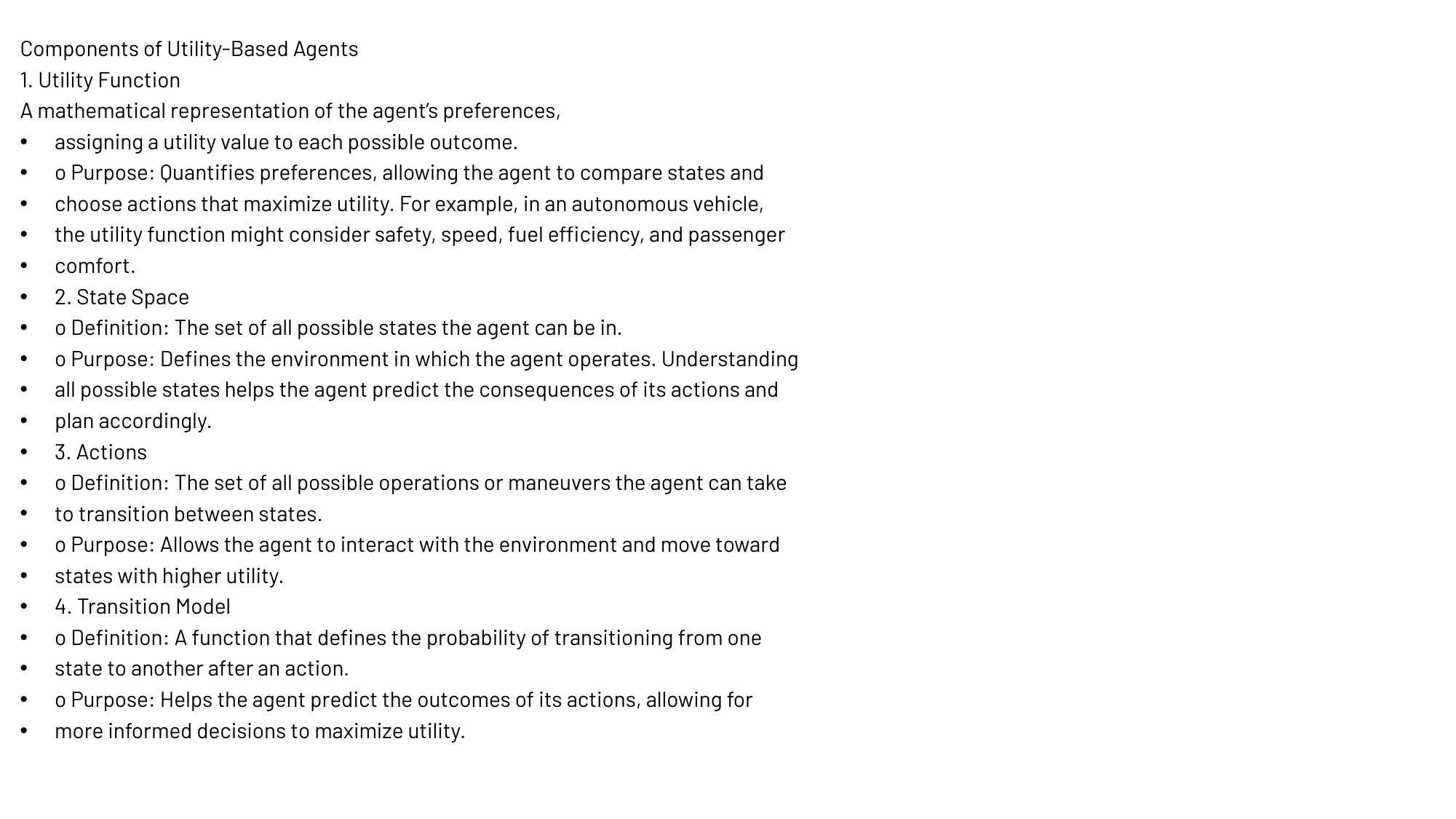

Components of Utility-Based Agents
1. Utility Function
A mathematical representation of the agent’s preferences,
assigning a utility value to each possible outcome.
o Purpose: Quantifies preferences, allowing the agent to compare states and
choose actions that maximize utility. For example, in an autonomous vehicle,
the utility function might consider safety, speed, fuel efficiency, and passenger
comfort.
2. State Space
o Definition: The set of all possible states the agent can be in.
o Purpose: Defines the environment in which the agent operates. Understanding
all possible states helps the agent predict the consequences of its actions and
plan accordingly.
3. Actions
o Definition: The set of all possible operations or maneuvers the agent can take
to transition between states.
o Purpose: Allows the agent to interact with the environment and move toward
states with higher utility.
4. Transition Model
o Definition: A function that defines the probability of transitioning from one
state to another after an action.
o Purpose: Helps the agent predict the outcomes of its actions, allowing for
more informed decisions to maximize utility.